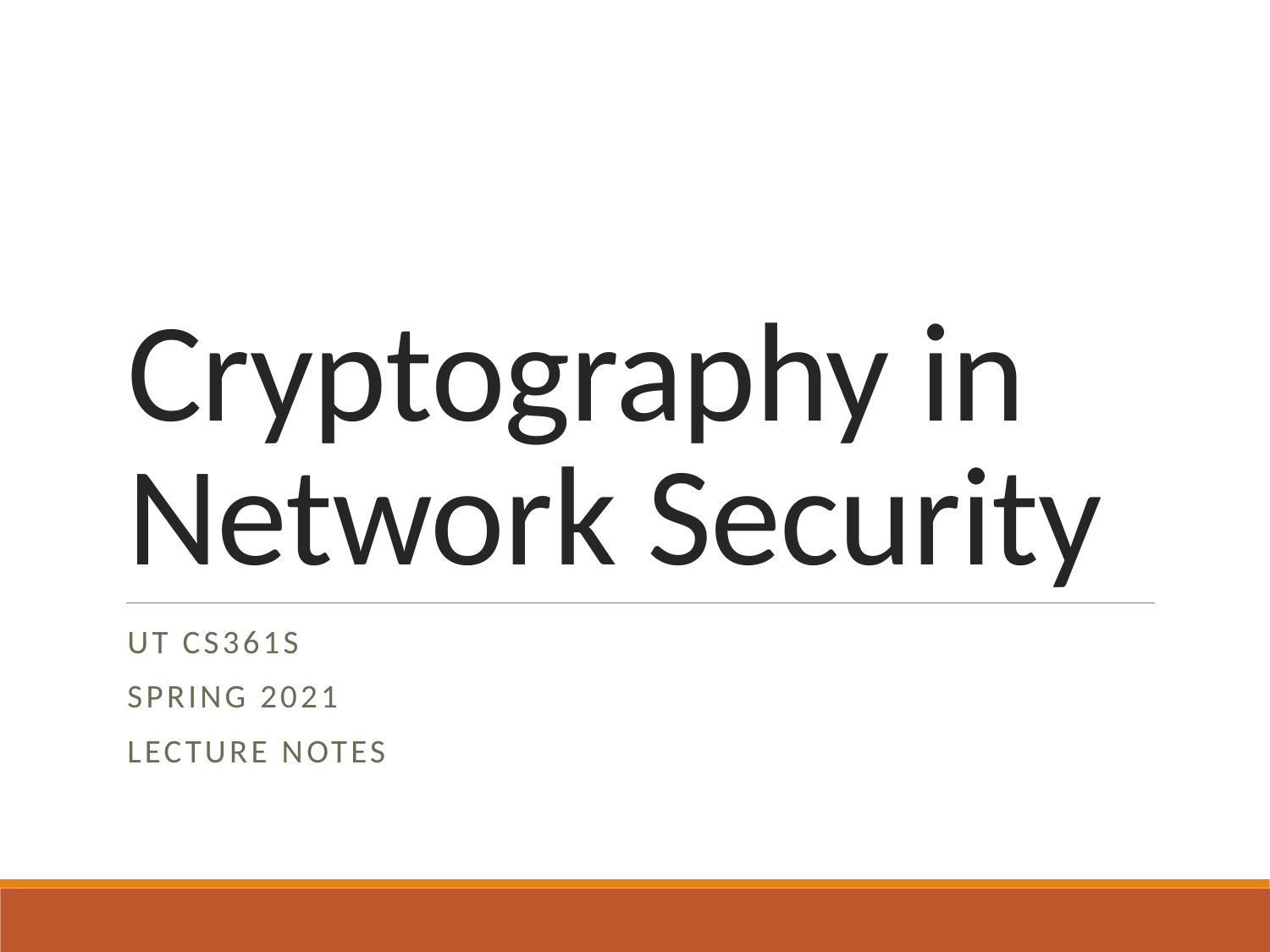

# Cryptography in Network Security
UT CS361S
Spring 2021
Lecture Notes